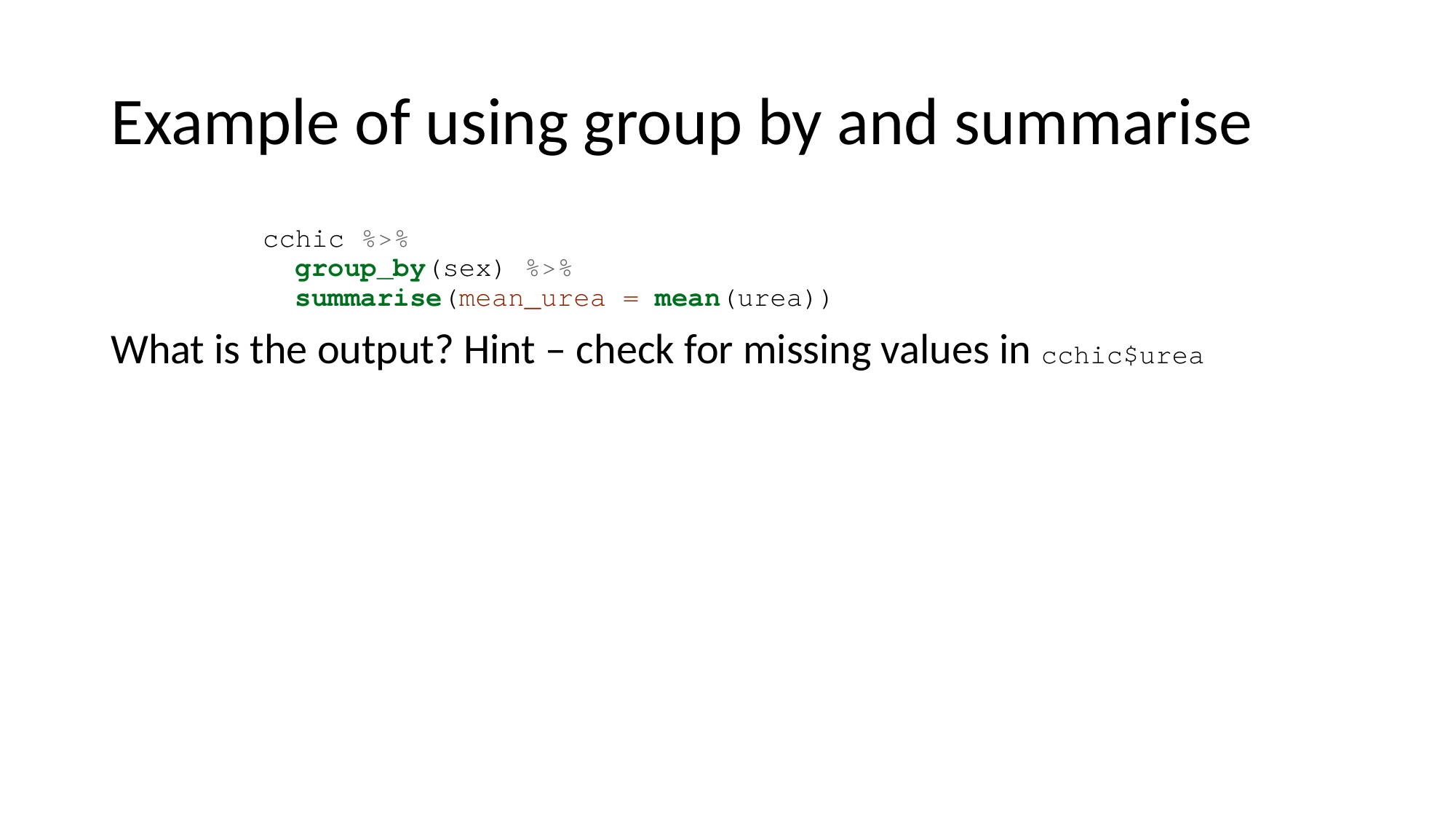

# Example of using group by and summarise
cchic %>%
  group_by(sex) %>%
  summarise(mean_urea = mean(urea))
What is the output? Hint – check for missing values in cchic$urea